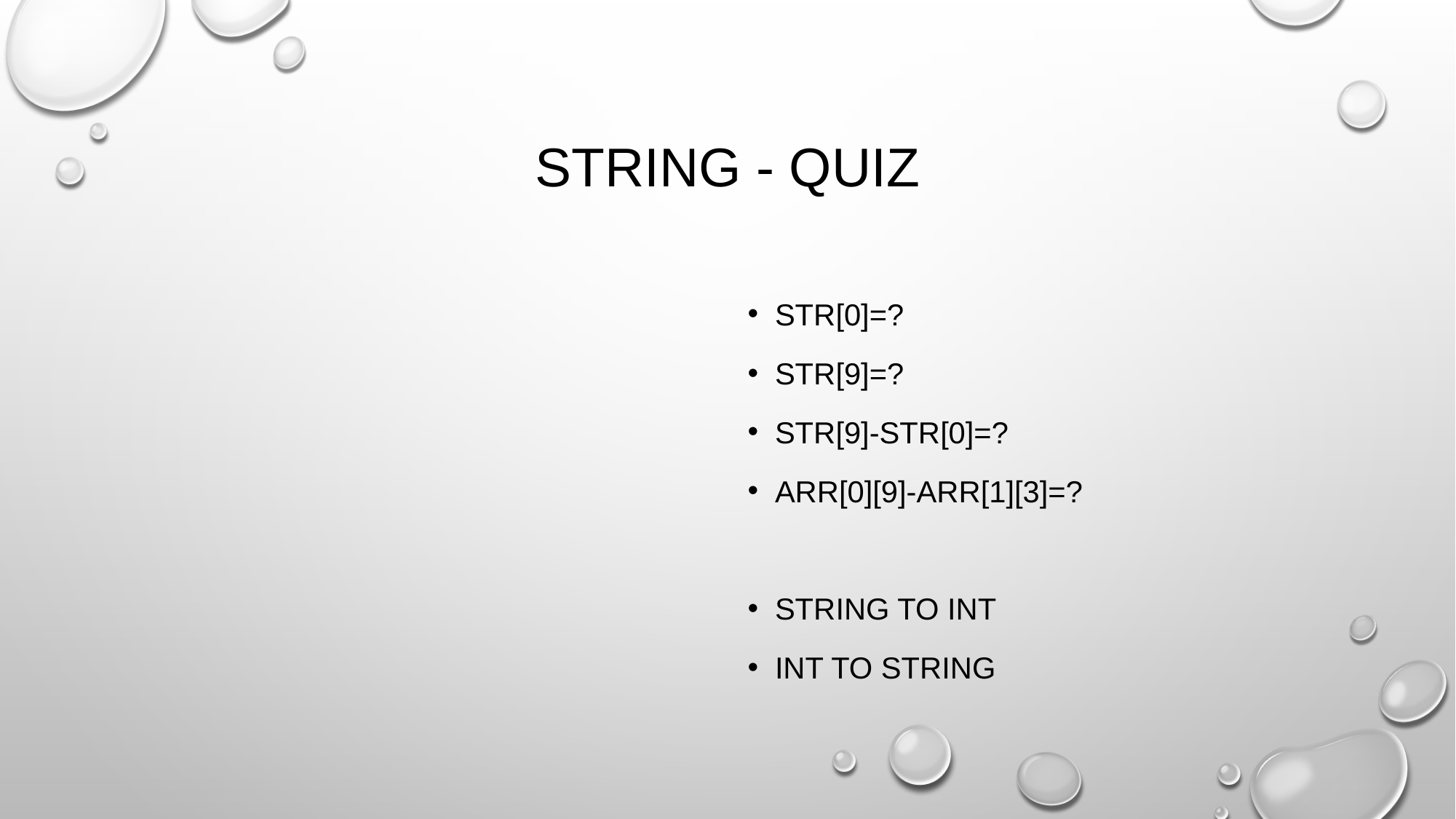

# String - quiz

Str[0]=?
Str[9]=?
Str[9]-str[0]=?
Arr[0][9]-arr[1][3]=?

String to int
Int to string